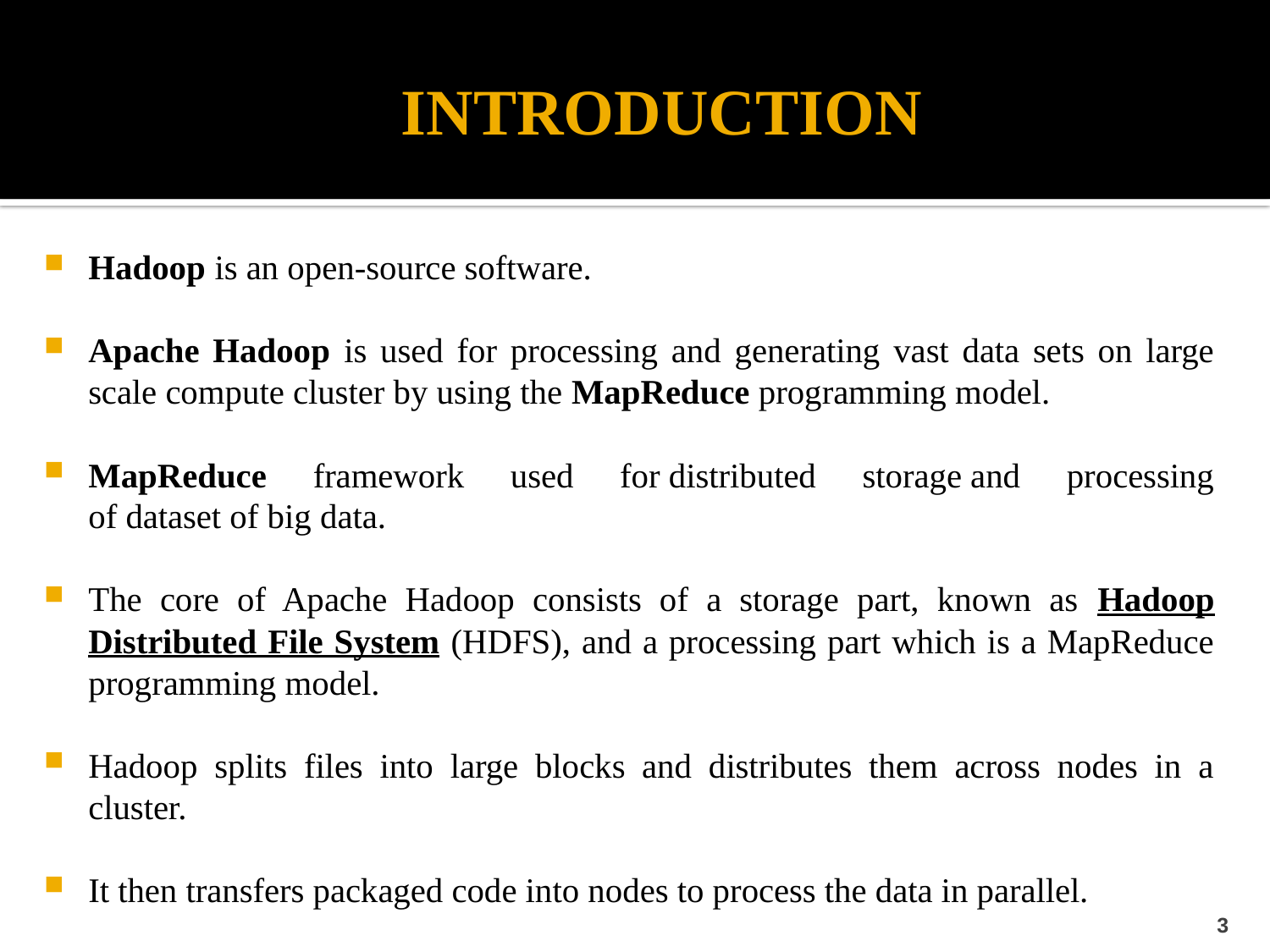

# INTRODUCTION
Hadoop is an open-source software.

Apache Hadoop is used for processing and generating vast data sets on large scale compute cluster by using the MapReduce programming model.

MapReduce framework used for distributed storage and processing of dataset of big data.

The core of Apache Hadoop consists of a storage part, known as Hadoop Distributed File System (HDFS), and a processing part which is a MapReduce programming model.

Hadoop splits files into large blocks and distributes them across nodes in a cluster.

It then transfers packaged code into nodes to process the data in parallel.

3